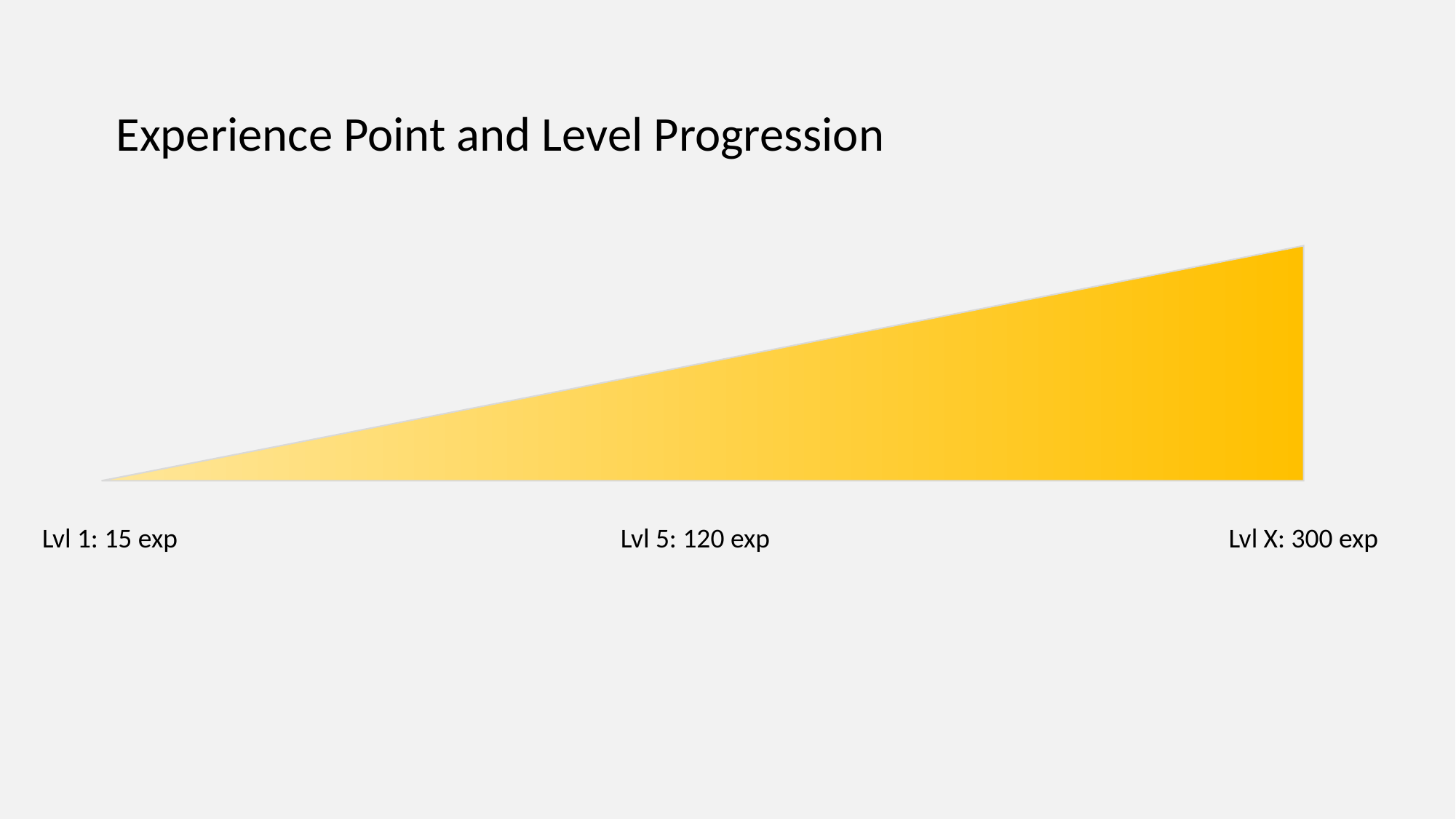

Experience Point and Level Progression

Lvl 1: 15 exp
Lvl 5: 120 exp
Lvl X: 300 exp